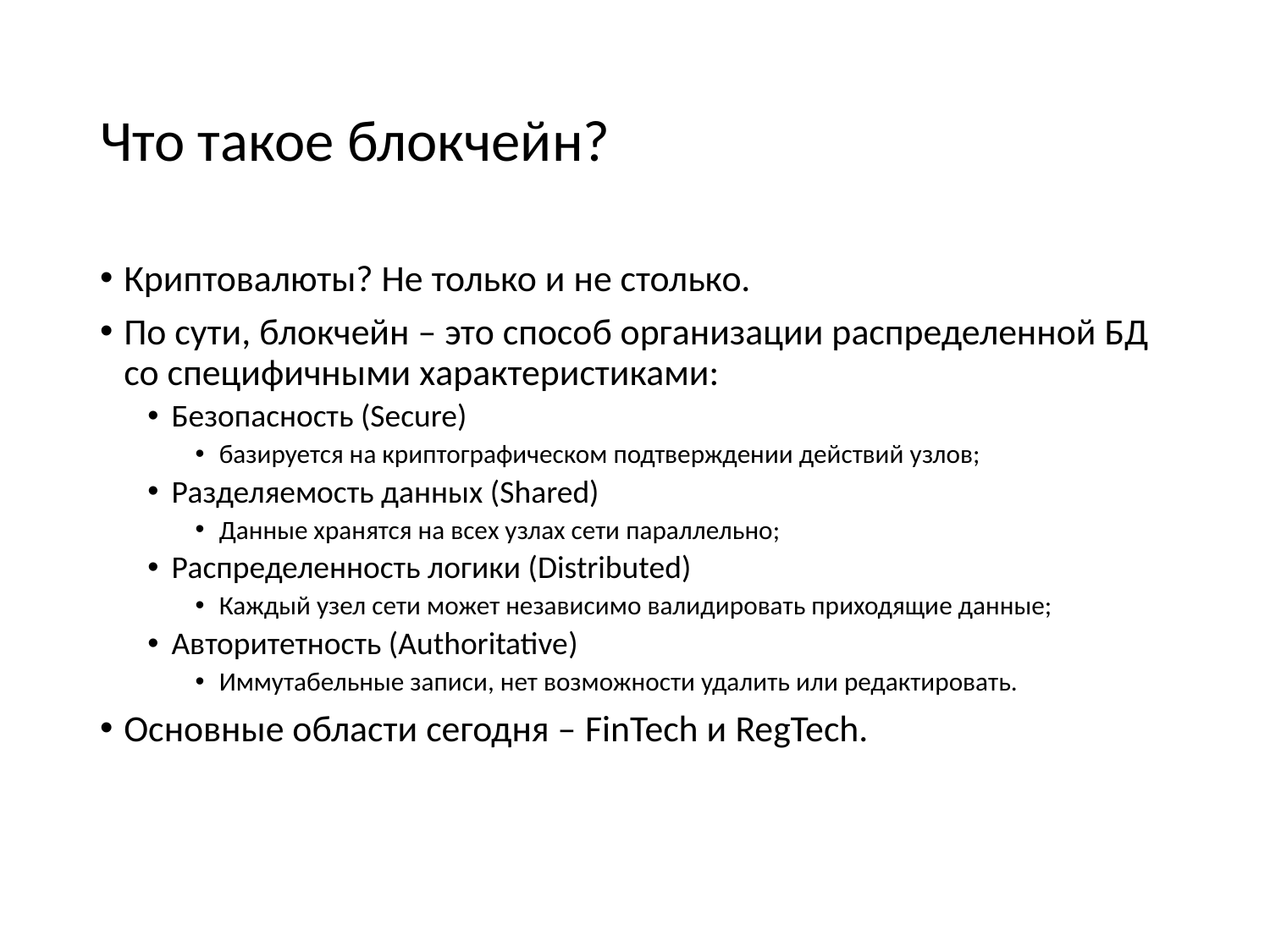

# Что такое блокчейн?
Криптовалюты? Не только и не столько.
По сути, блокчейн – это способ организации распределенной БД со специфичными характеристиками:
Безопасность (Secure)
базируется на криптографическом подтверждении действий узлов;
Разделяемость данных (Shared)
Данные хранятся на всех узлах сети параллельно;
Распределенность логики (Distributed)
Каждый узел сети может независимо валидировать приходящие данные;
Авторитетность (Authoritative)
Иммутабельные записи, нет возможности удалить или редактировать.
Основные области сегодня – FinTech и RegTech.